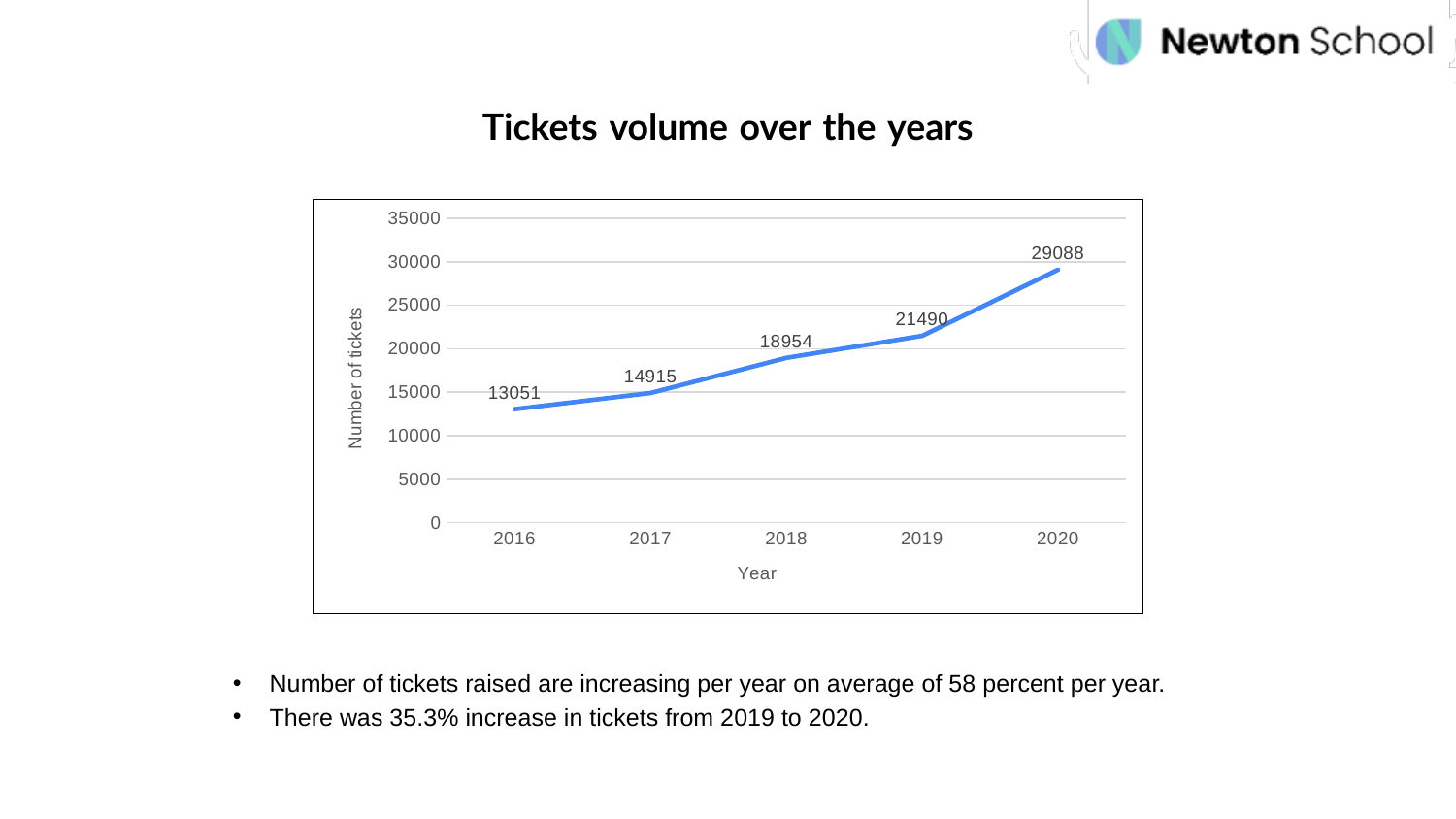

Tickets volume over the years

### Chart

| Category | Total |
|---|---|
| 2016 | 13051.0 |
| 2017 | 14915.0 |
| 2018 | 18954.0 |
| 2019 | 21490.0 |
| 2020 | 29088.0 |
Number of tickets raised are increasing per year on average of 58 percent per year.
There was 35.3% increase in tickets from 2019 to 2020.